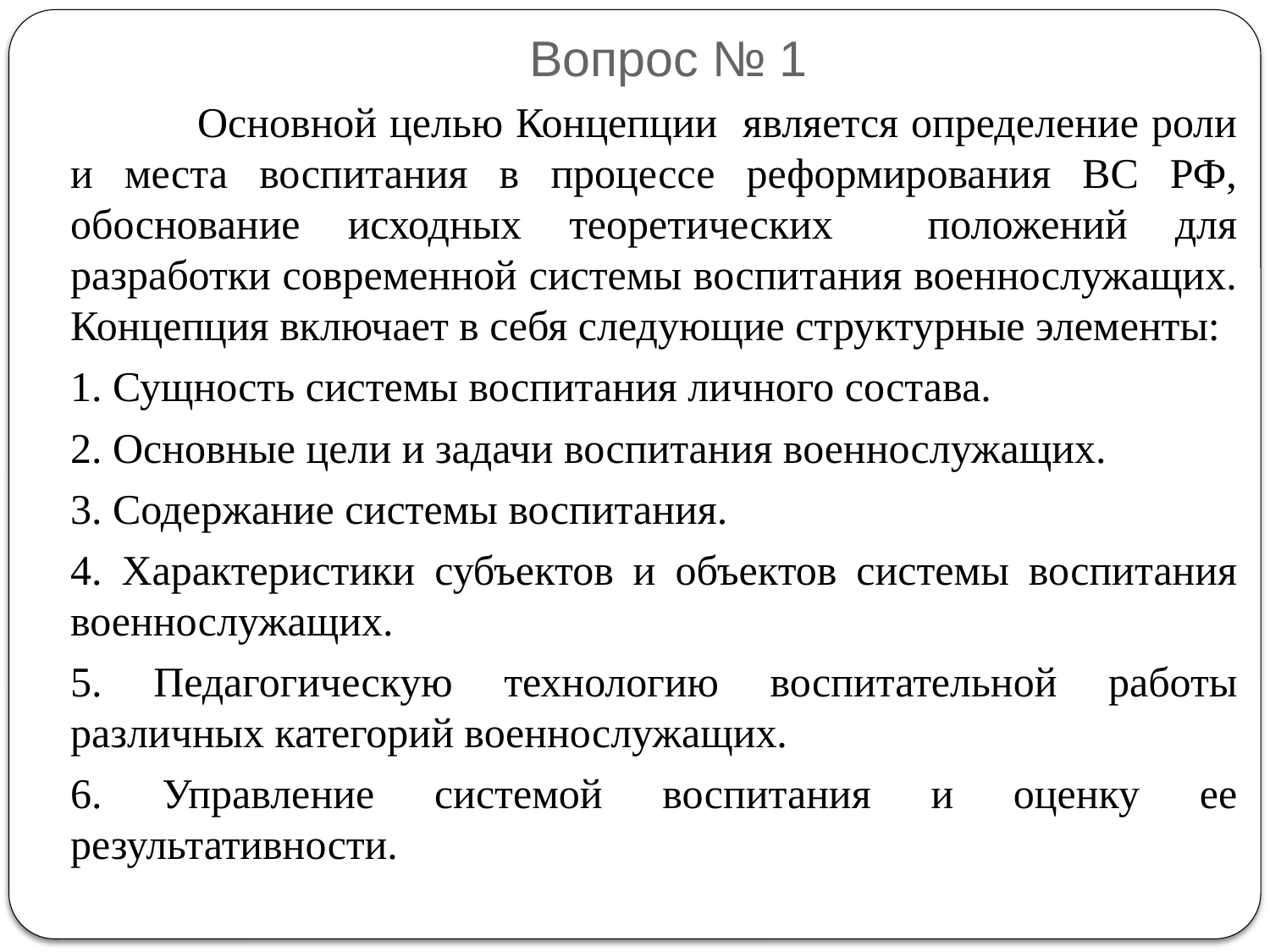

# Вопрос № 1
		Основной целью Концепции  является определение роли и места воспитания в процессе реформирования ВС РФ, обоснование исходных теоретических  положений для разработки современной системы воспитания военнослужащих. Концепция включает в себя следующие структурные элементы:
	1. Сущность системы воспитания личного состава.
	2. Основные цели и задачи воспитания военнослужащих.
	3. Содержание системы воспитания.
	4. Характеристики субъектов и объектов системы воспитания военнослужащих.
	5. Педагогическую технологию воспитательной работы различных категорий военнослужащих.
	6. Управление системой воспитания и оценку ее результативности.